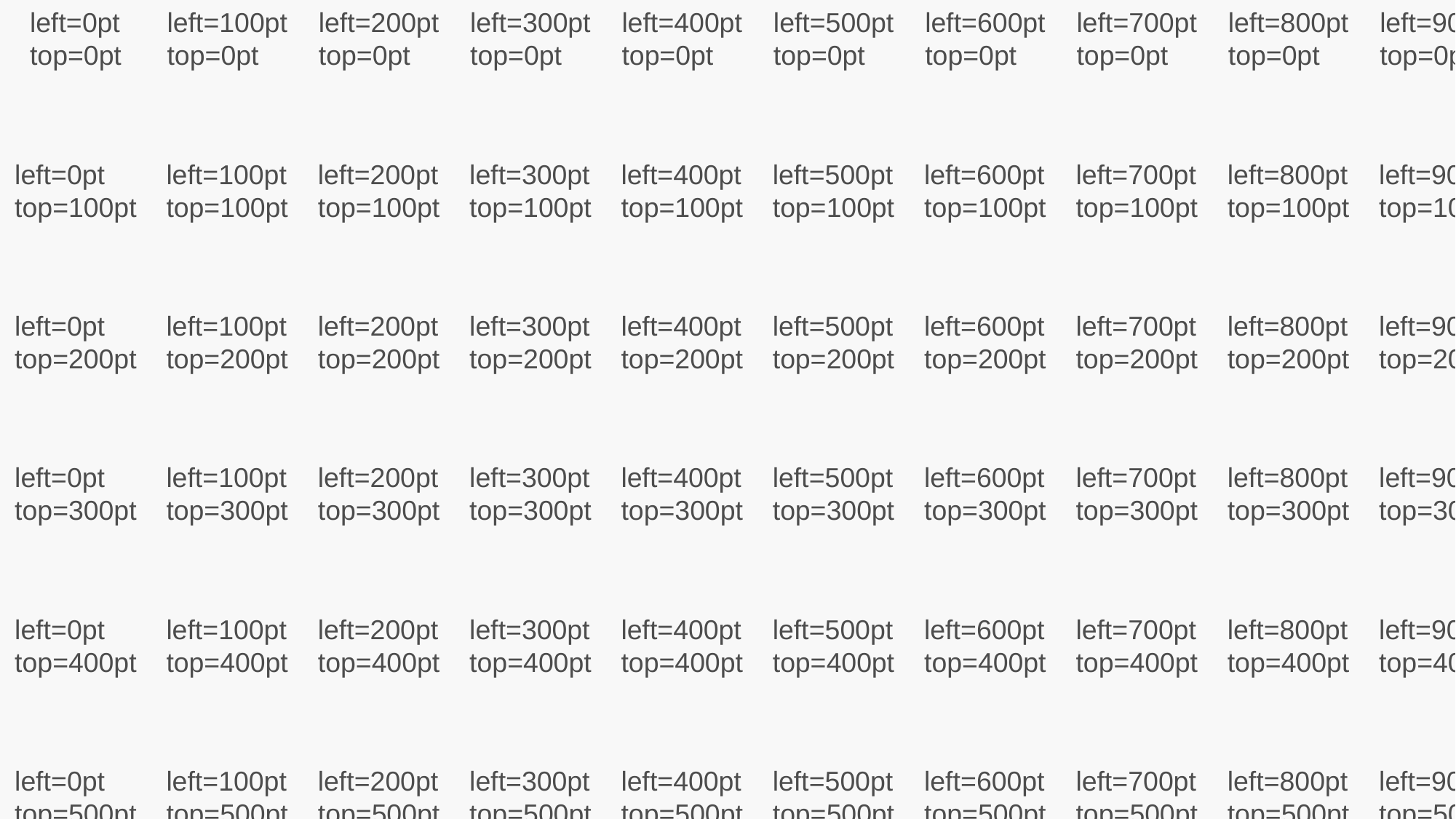

left=0pt
top=0pt

left=100pt
top=0pt

left=200pt
top=0pt

left=300pt
top=0pt

left=400pt
top=0pt

left=500pt
top=0pt

left=600pt
top=0pt

left=700pt
top=0pt

left=800pt
top=0pt

left=900pt
top=0pt

left=0pt
top=100pt

left=100pt
top=100pt

left=200pt
top=100pt

left=300pt
top=100pt

left=400pt
top=100pt

left=500pt
top=100pt

left=600pt
top=100pt

left=700pt
top=100pt

left=800pt
top=100pt

left=900pt
top=100pt

left=0pt
top=200pt

left=100pt
top=200pt

left=200pt
top=200pt

left=300pt
top=200pt

left=400pt
top=200pt

left=500pt
top=200pt

left=600pt
top=200pt

left=700pt
top=200pt

left=800pt
top=200pt

left=900pt
top=200pt

left=0pt
top=300pt

left=100pt
top=300pt

left=200pt
top=300pt

left=300pt
top=300pt

left=400pt
top=300pt

left=500pt
top=300pt

left=600pt
top=300pt

left=700pt
top=300pt

left=800pt
top=300pt

left=900pt
top=300pt

left=0pt
top=400pt

left=100pt
top=400pt

left=200pt
top=400pt

left=300pt
top=400pt

left=400pt
top=400pt

left=500pt
top=400pt

left=600pt
top=400pt

left=700pt
top=400pt

left=800pt
top=400pt

left=900pt
top=400pt

left=0pt
top=500pt

left=100pt
top=500pt

left=200pt
top=500pt

left=300pt
top=500pt

left=400pt
top=500pt

left=500pt
top=500pt

left=600pt
top=500pt

left=700pt
top=500pt

left=800pt
top=500pt

left=900pt
top=500pt